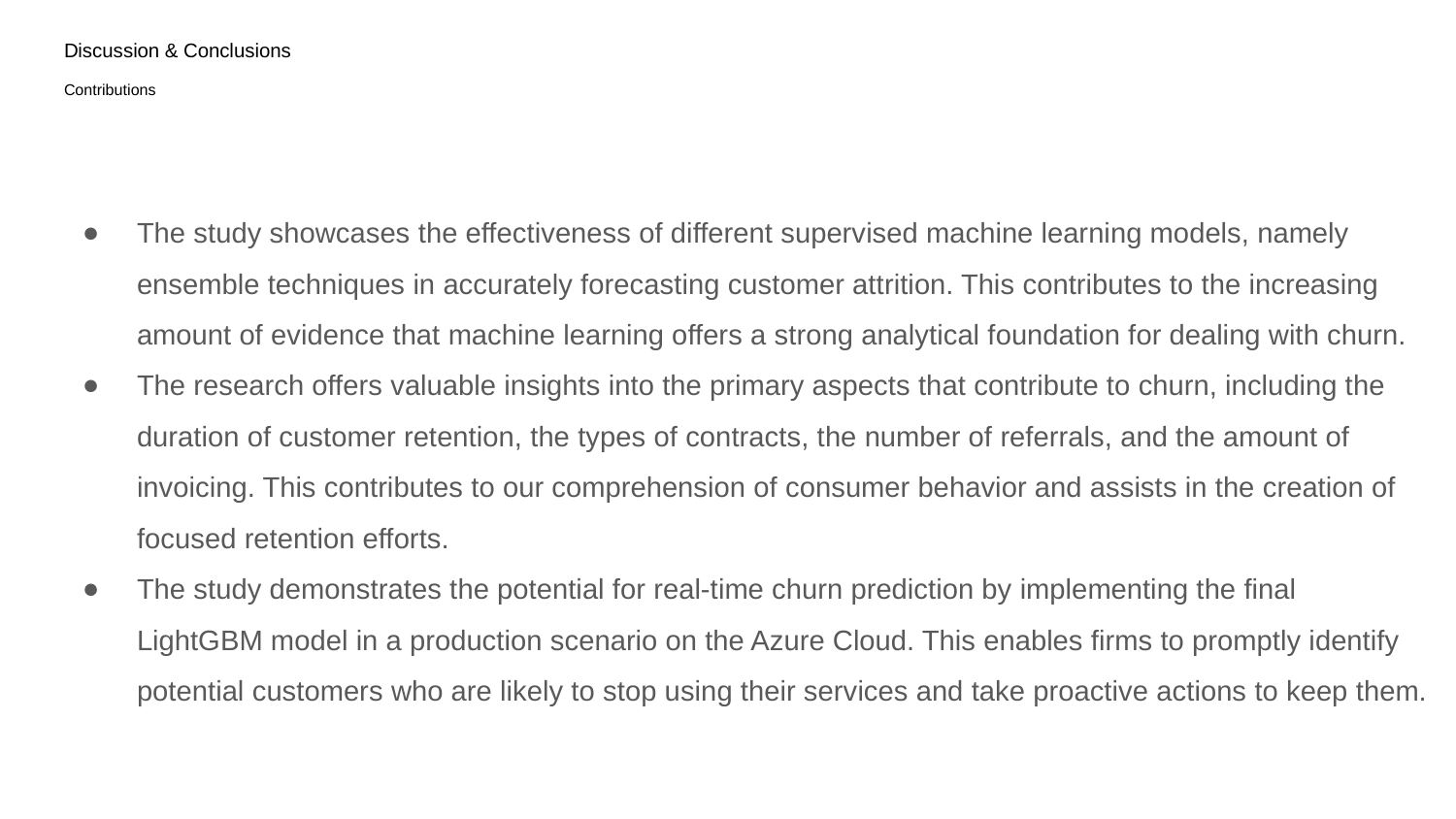

# Discussion & Conclusions Contributions
The study showcases the effectiveness of different supervised machine learning models, namely ensemble techniques in accurately forecasting customer attrition. This contributes to the increasing amount of evidence that machine learning offers a strong analytical foundation for dealing with churn.
The research offers valuable insights into the primary aspects that contribute to churn, including the duration of customer retention, the types of contracts, the number of referrals, and the amount of invoicing. This contributes to our comprehension of consumer behavior and assists in the creation of focused retention efforts.
The study demonstrates the potential for real-time churn prediction by implementing the final LightGBM model in a production scenario on the Azure Cloud. This enables firms to promptly identify potential customers who are likely to stop using their services and take proactive actions to keep them.